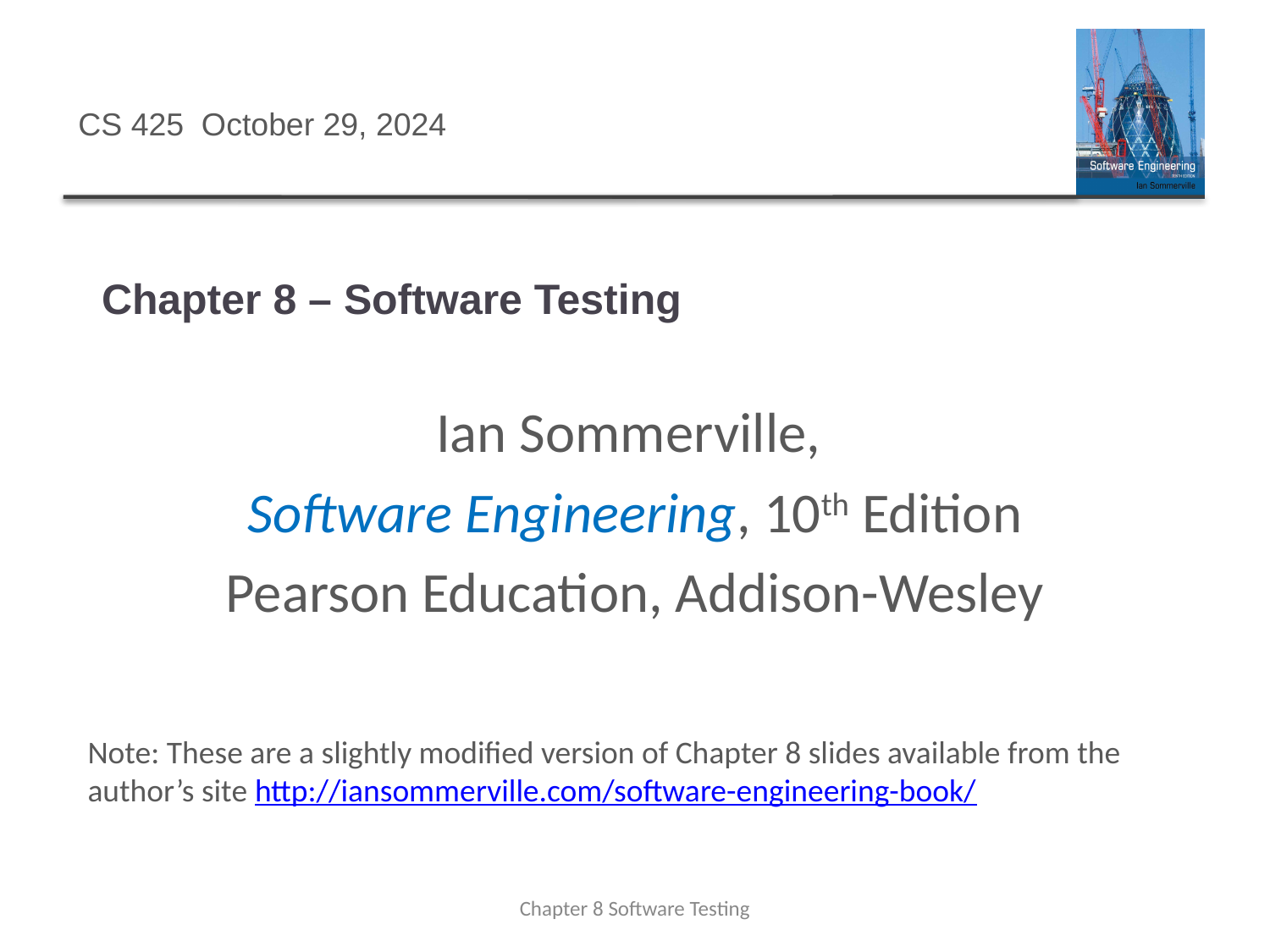

CS 425  October 29, 2024
# Chapter 8 – Software Testing
Ian Sommerville,
Software Engineering, 10th Edition
Pearson Education, Addison-Wesley
Note: These are a slightly modified version of Chapter 8 slides available from the author’s site http://iansommerville.com/software-engineering-book/
1
Chapter 8 Software Testing